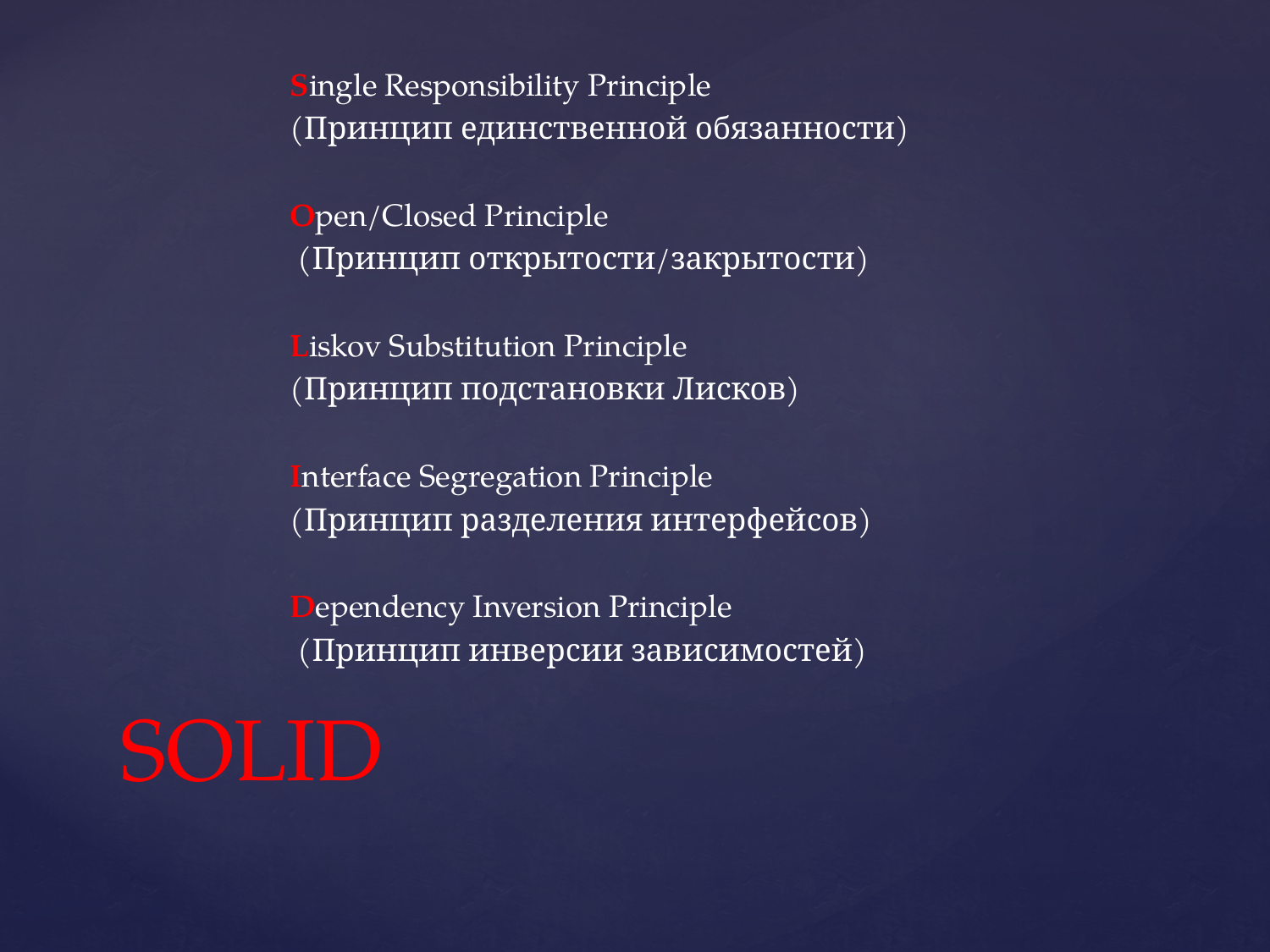

Single Responsibility Principle
(Принцип единственной обязанности)

Open/Closed Principle
 (Принцип открытости/закрытости)

Liskov Substitution Principle
(Принцип подстановки Лисков)

Interface Segregation Principle
(Принцип разделения интерфейсов)

Dependency Inversion Principle
 (Принцип инверсии зависимостей)
# SOLID